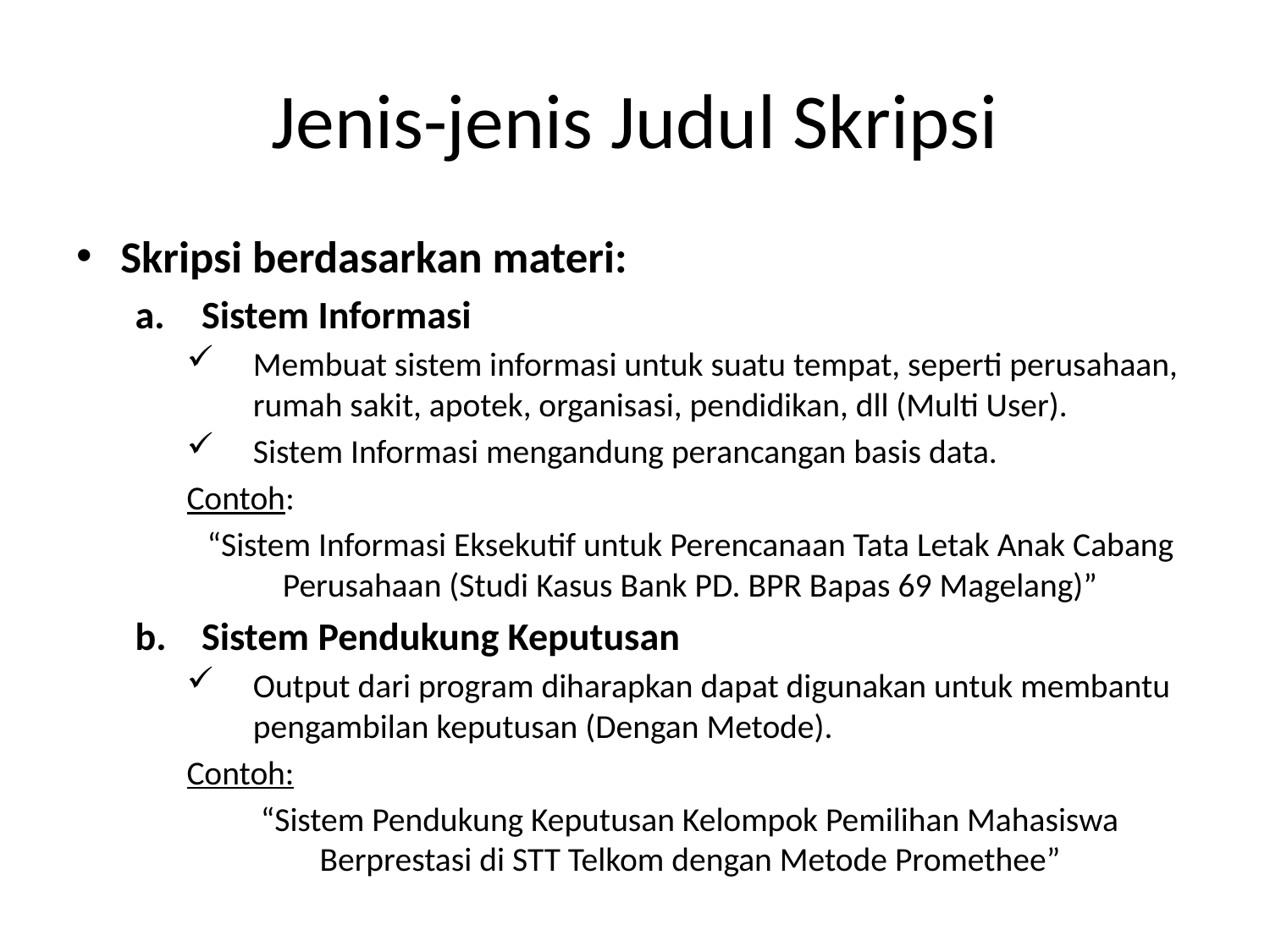

# Jenis-jenis Judul Skripsi
Skripsi berdasarkan materi:
Sistem Informasi
Membuat sistem informasi untuk suatu tempat, seperti perusahaan, rumah sakit, apotek, organisasi, pendidikan, dll (Multi User).
Sistem Informasi mengandung perancangan basis data.
Contoh:
“Sistem Informasi Eksekutif untuk Perencanaan Tata Letak Anak Cabang Perusahaan (Studi Kasus Bank PD. BPR Bapas 69 Magelang)”
Sistem Pendukung Keputusan
Output dari program diharapkan dapat digunakan untuk membantu pengambilan keputusan (Dengan Metode).
Contoh:
“Sistem Pendukung Keputusan Kelompok Pemilihan Mahasiswa Berprestasi di STT Telkom dengan Metode Promethee”